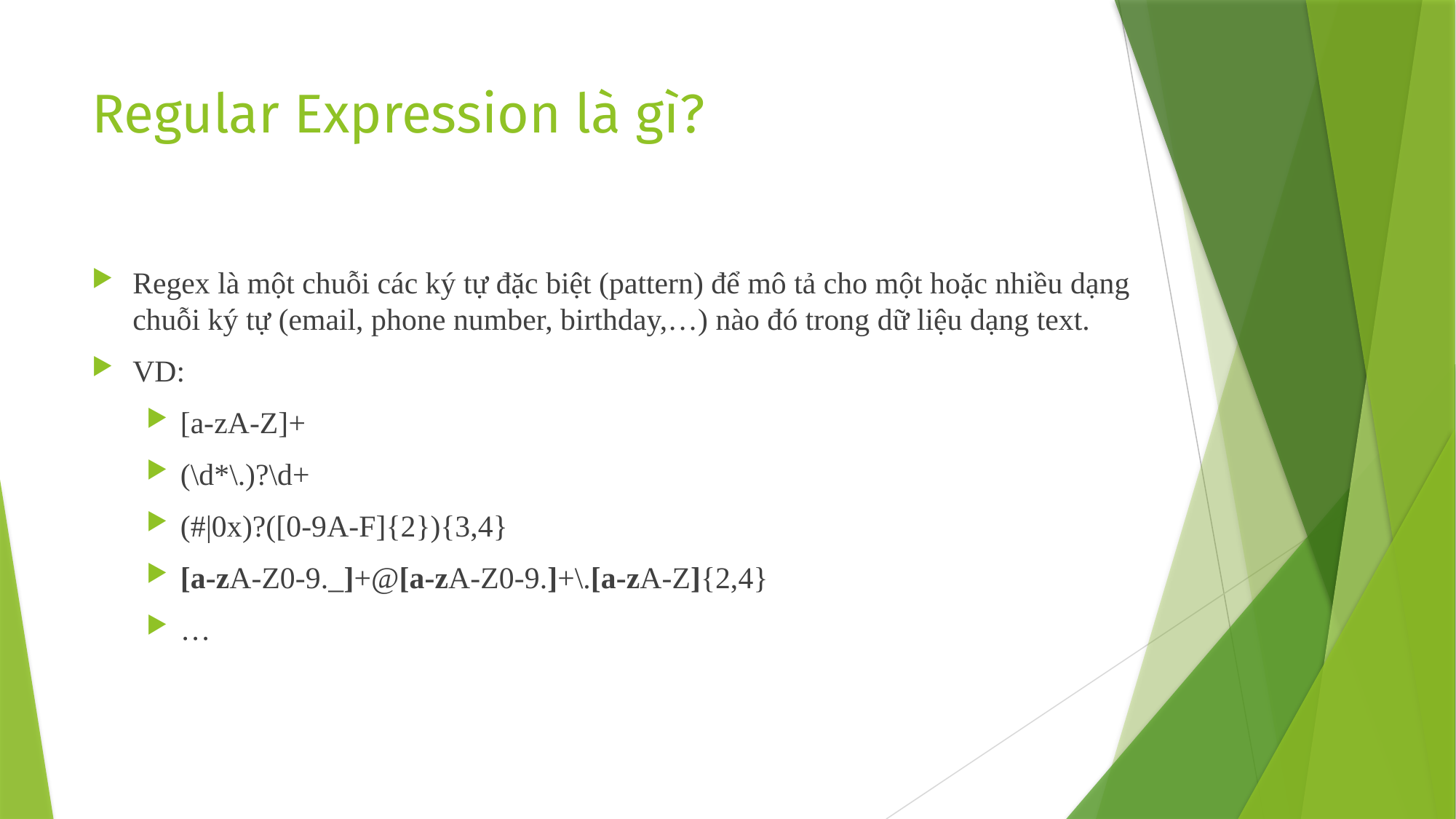

# Regular Expression là gì?
Regex là một chuỗi các ký tự đặc biệt (pattern) để mô tả cho một hoặc nhiều dạng chuỗi ký tự (email, phone number, birthday,…) nào đó trong dữ liệu dạng text.
VD:
[a-zA-Z]+
(\d*\.)?\d+
(#|0x)?([0-9A-F]{2}){3,4}
[a-zA-Z0-9._]+@[a-zA-Z0-9.]+\.[a-zA-Z]{2,4}
…